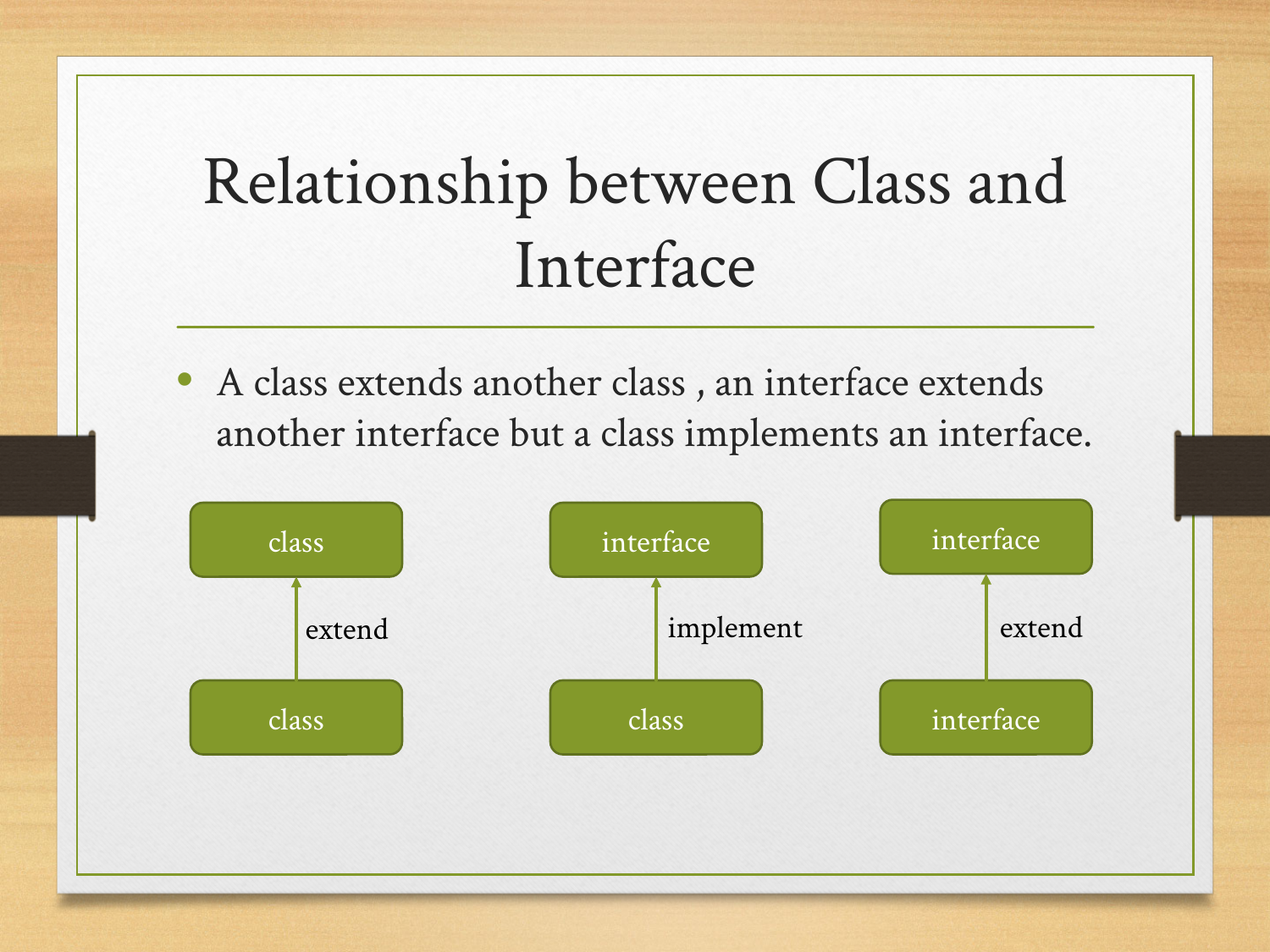

# Relationship between Class and Interface
A class extends another class , an interface extends another interface but a class implements an interface.
interface
class
interface
implement
extend
extend
class
class
interface